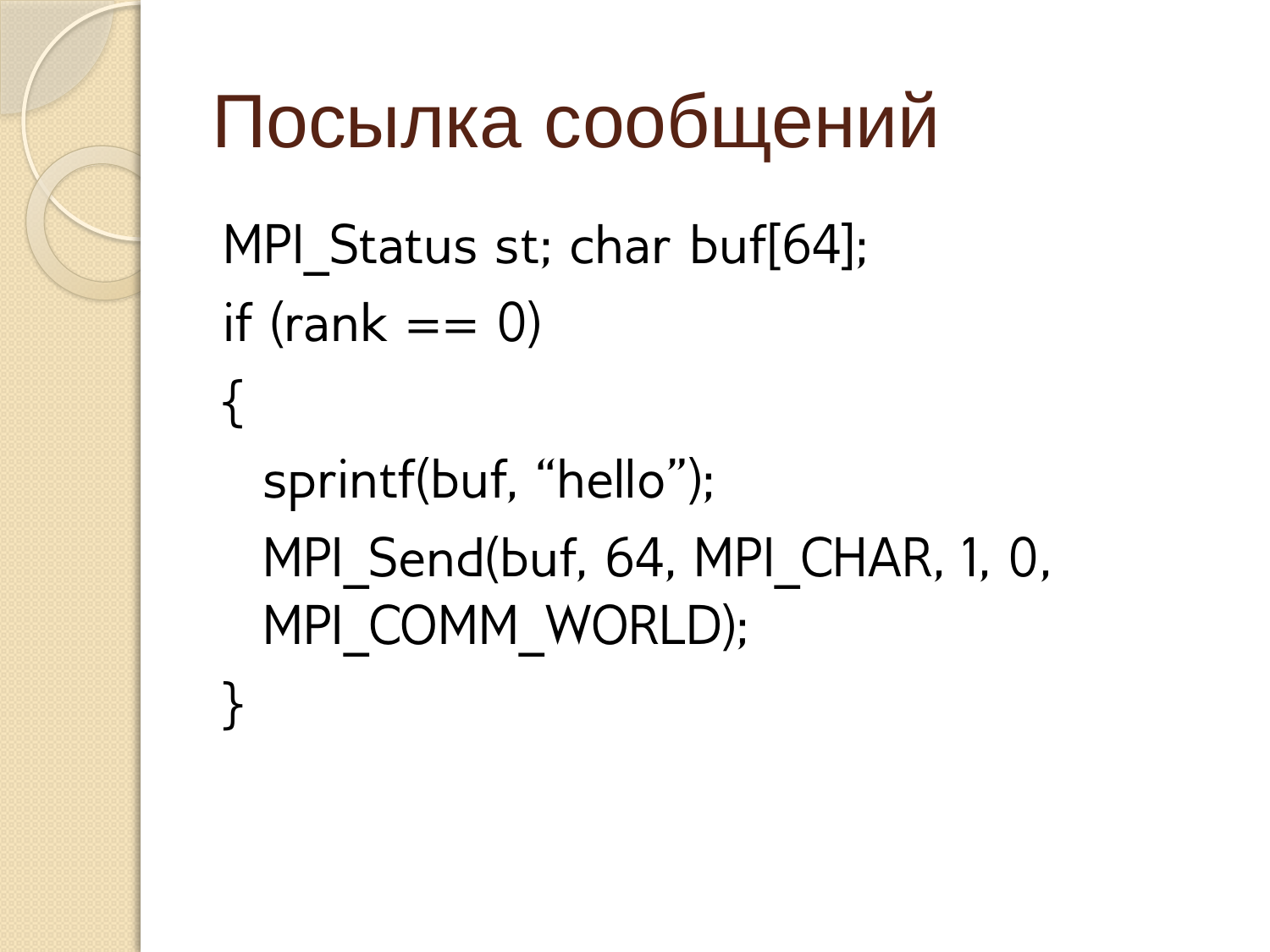

# Посылка сообщений
MPI_Status st; char buf[64];
if (rank == 0)
{
	sprintf(buf, “hello”);
	MPI_Send(buf, 64, MPI_CHAR, 1, 0, MPI_COMM_WORLD);
}